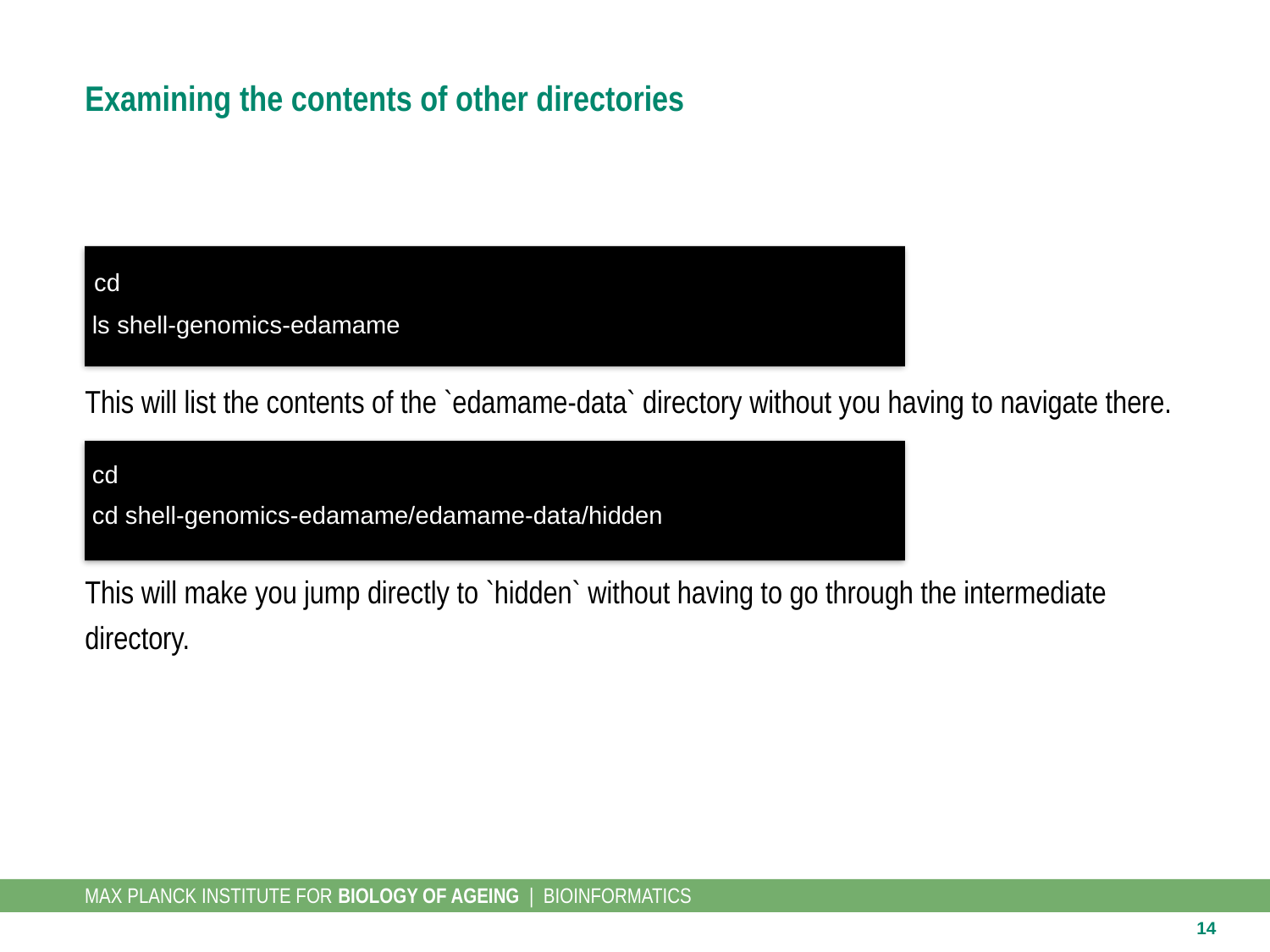

# Examining the contents of other directories

 cd
 ls shell-genomics-edamame

This will list the contents of the `edamame-data` directory without you having to navigate there.

 cd
 cd shell-genomics-edamame/edamame-data/hidden

This will make you jump directly to `hidden` without having to go through the intermediate directory.

14